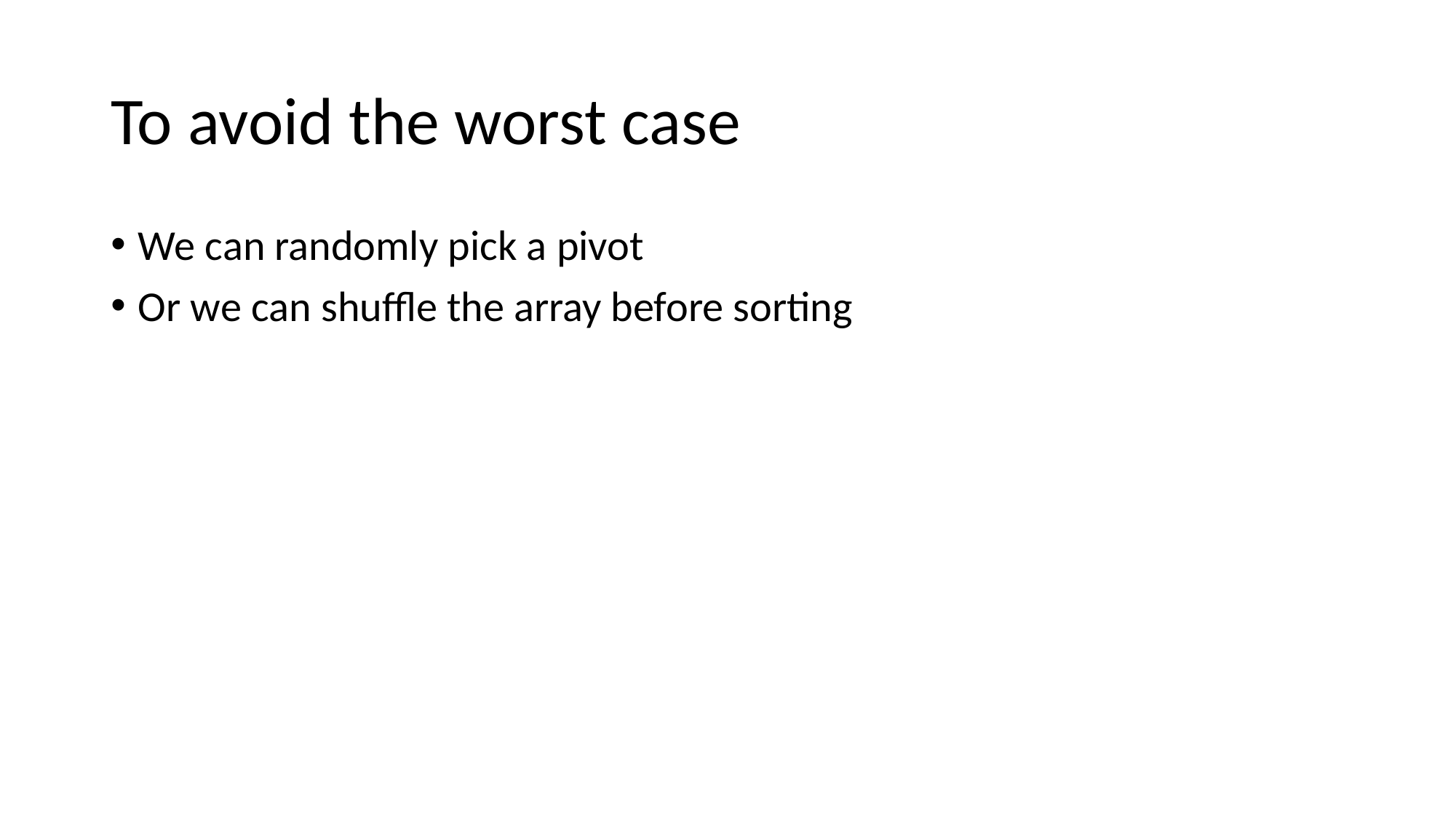

# To avoid the worst case
We can randomly pick a pivot
Or we can shuffle the array before sorting